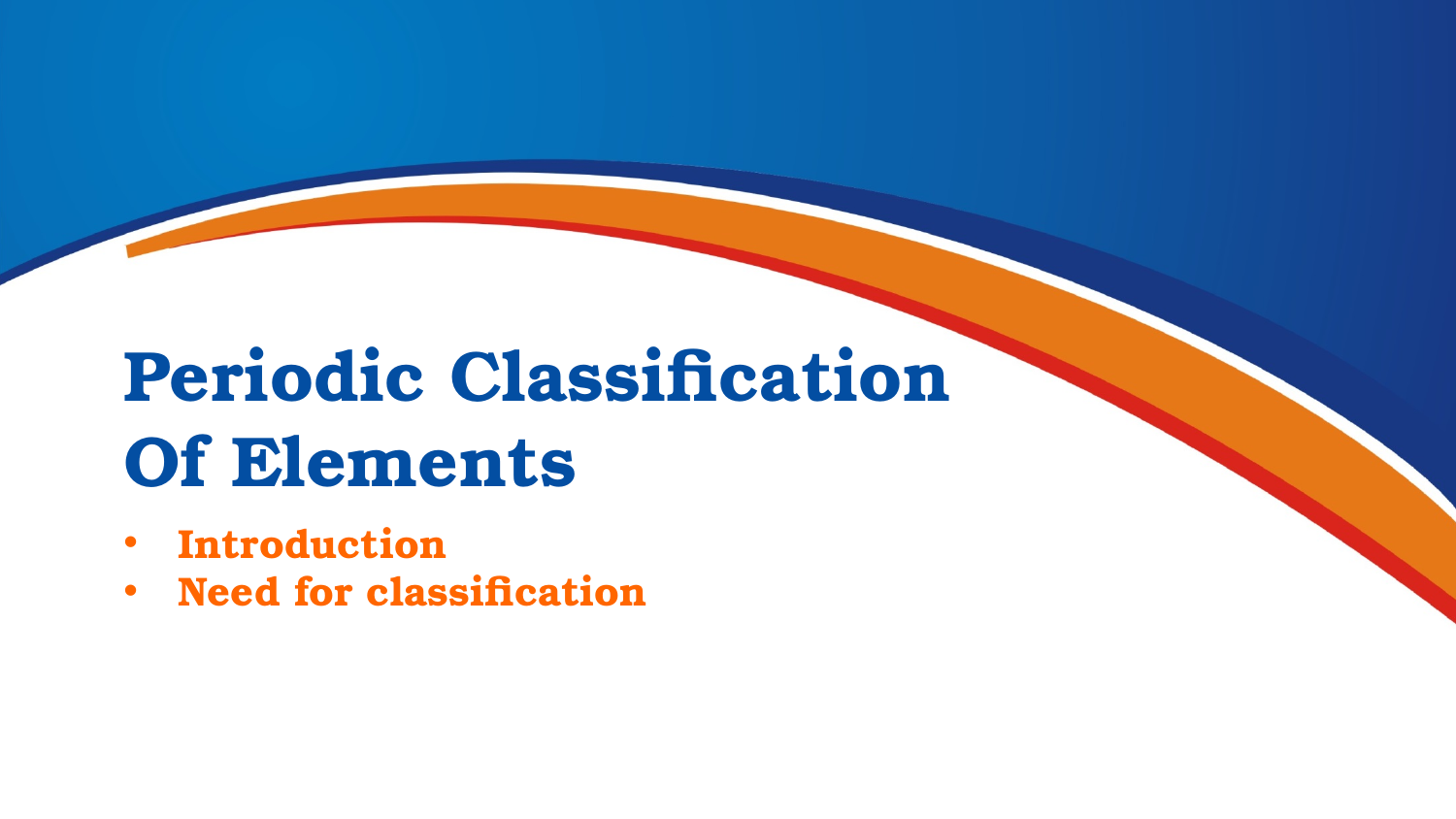

Periodic Classification Of Elements
Introduction
Need for classification